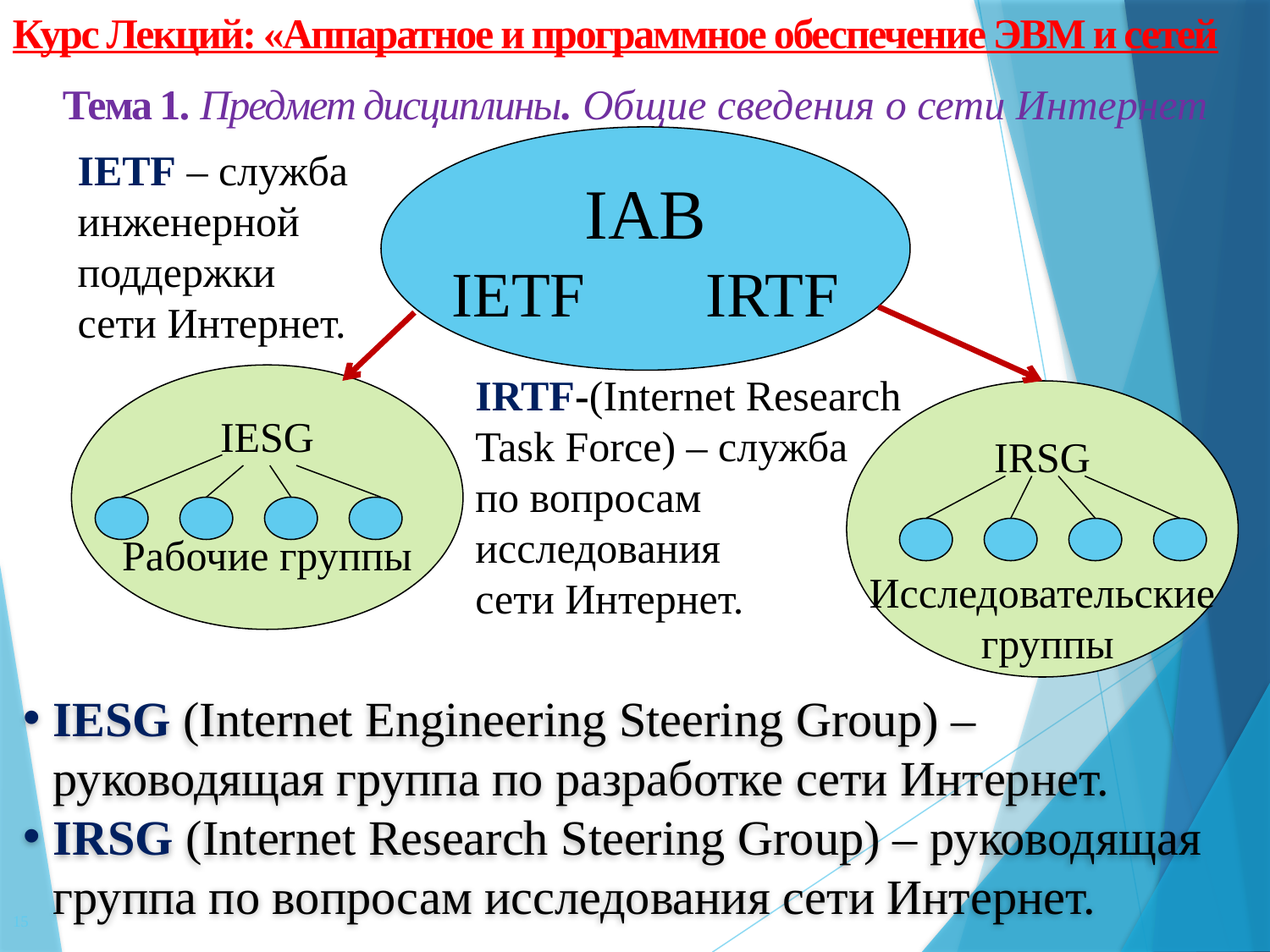

Курс Лекций: «Аппаратное и программное обеспечение ЭВМ и сетей
Тема 1. Предмет дисциплины. Общие сведения о сети Интернет

IESG (Internet Engineering Steering Group) – руководящая группа по разработке сети Интернет.
IRSG (Internet Research Steering Group) – руководящая группа по вопросам исследования сети Интернет.
IAB
IETF	IRTF
IETF – служба
инженерной
поддержки
сети Интернет.
IRTF-(Internet Research
Task Force) – служба
по вопросам
исследования
сети Интернет.
IESG

Рабочие группы
IRSG

Исследовательские
 группы

15